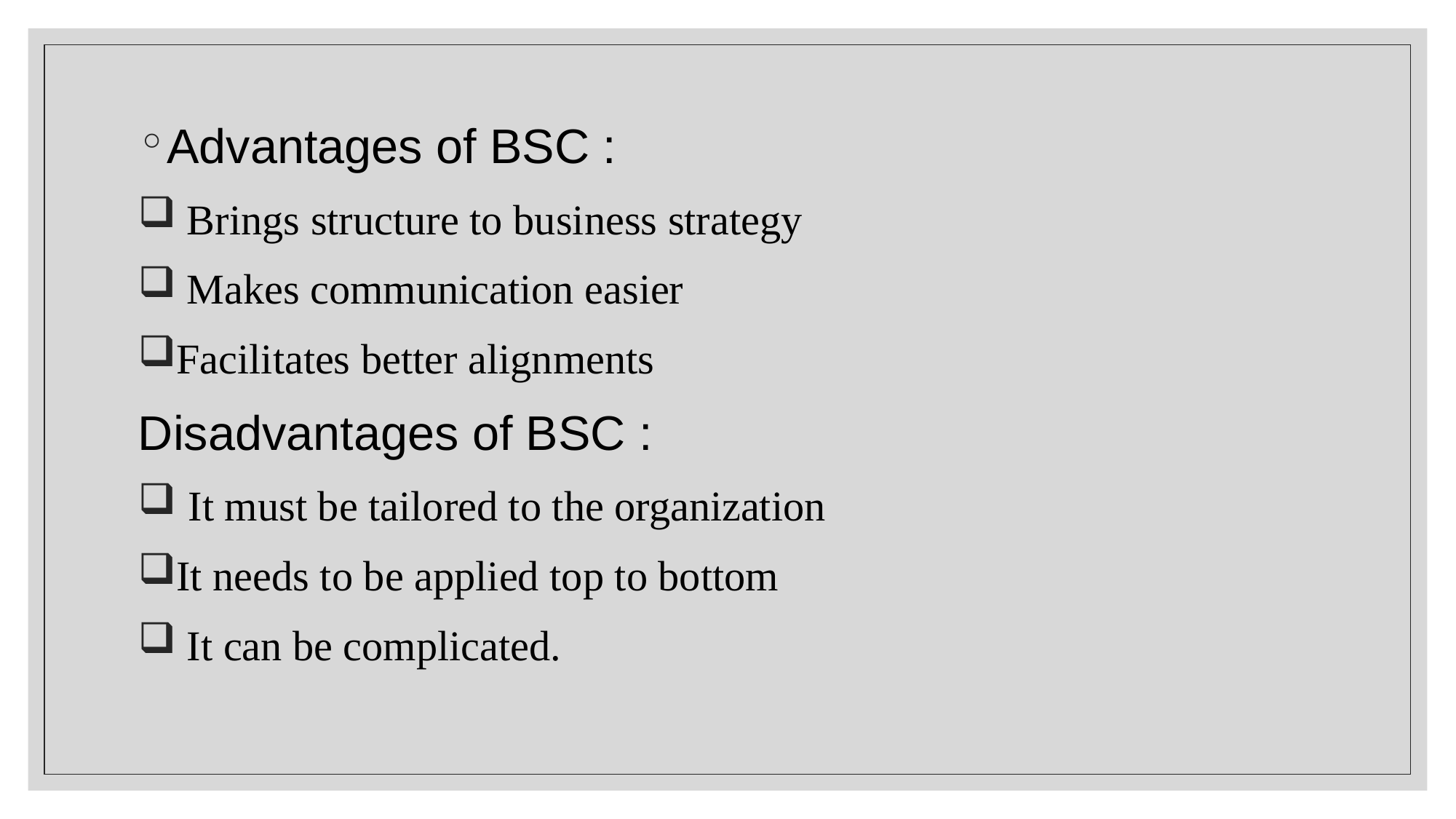

Advantages of BSC :
 Brings structure to business strategy
 Makes communication easier
Facilitates better alignments
Disadvantages of BSC :
 It must be tailored to the organization
It needs to be applied top to bottom
 It can be complicated.